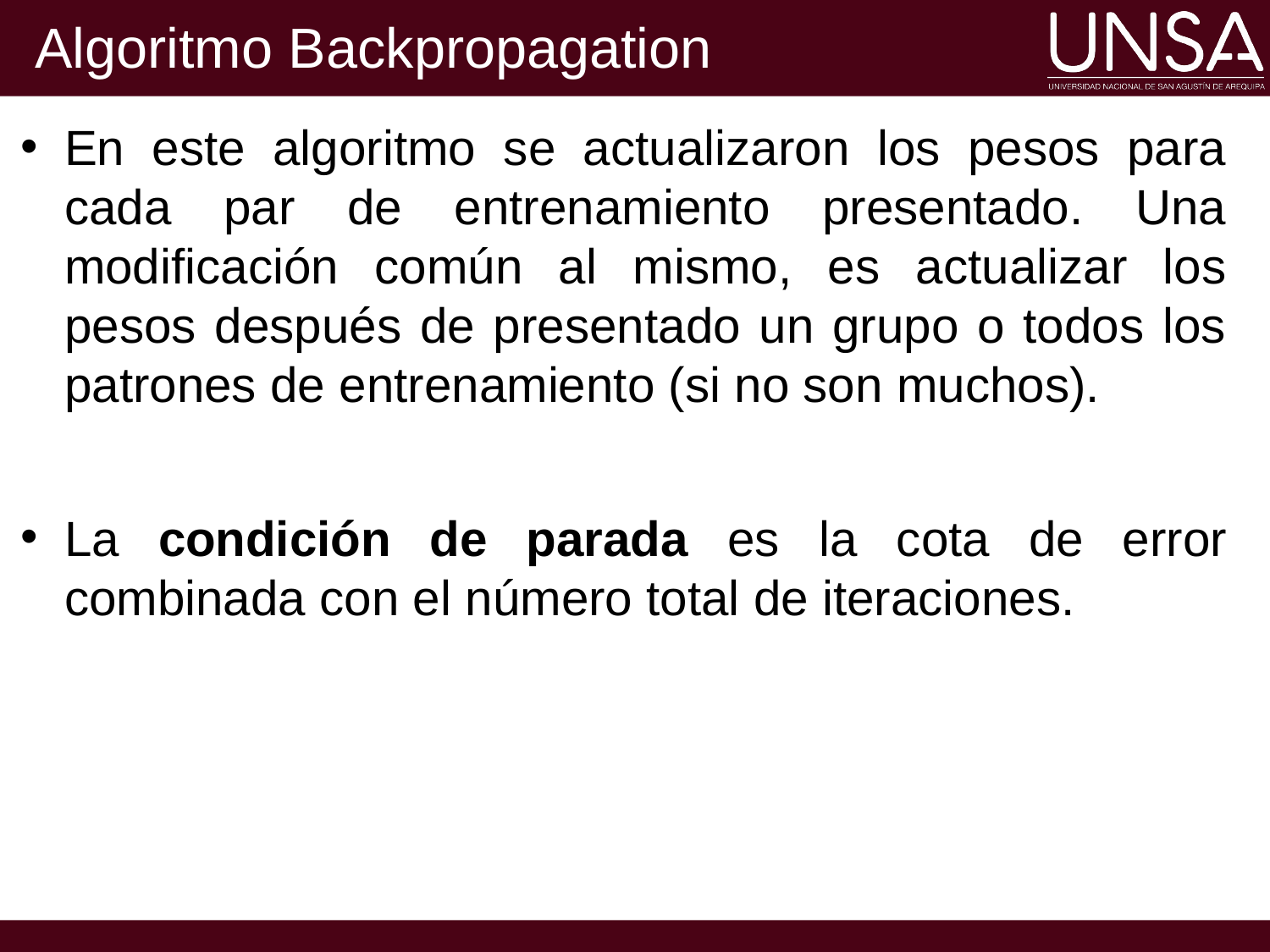

# Algoritmo Backpropagation
En este algoritmo se actualizaron los pesos para cada par de entrenamiento presentado. Una modificación común al mismo, es actualizar los pesos después de presentado un grupo o todos los patrones de entrenamiento (si no son muchos).

La condición de parada es la cota de error combinada con el número total de iteraciones.